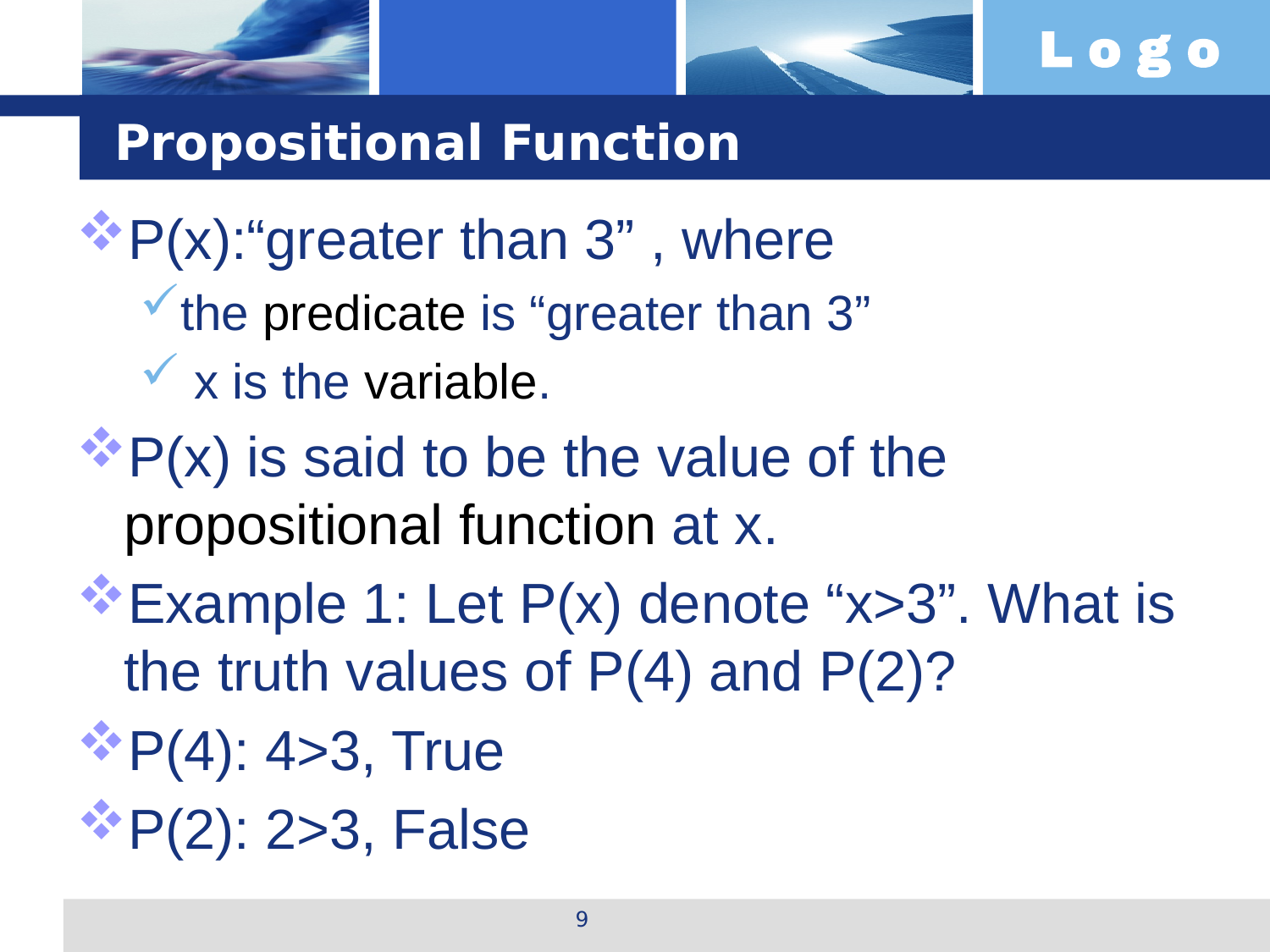

# Propositional Function
P(x):“greater than 3” , where
the predicate is “greater than 3”
 x is the variable.
P(x) is said to be the value of the propositional function at x.
Example 1: Let P(x) denote “x>3”. What is the truth values of P(4) and P(2)?
P(4): 4>3, True
P(2): 2>3, False
9